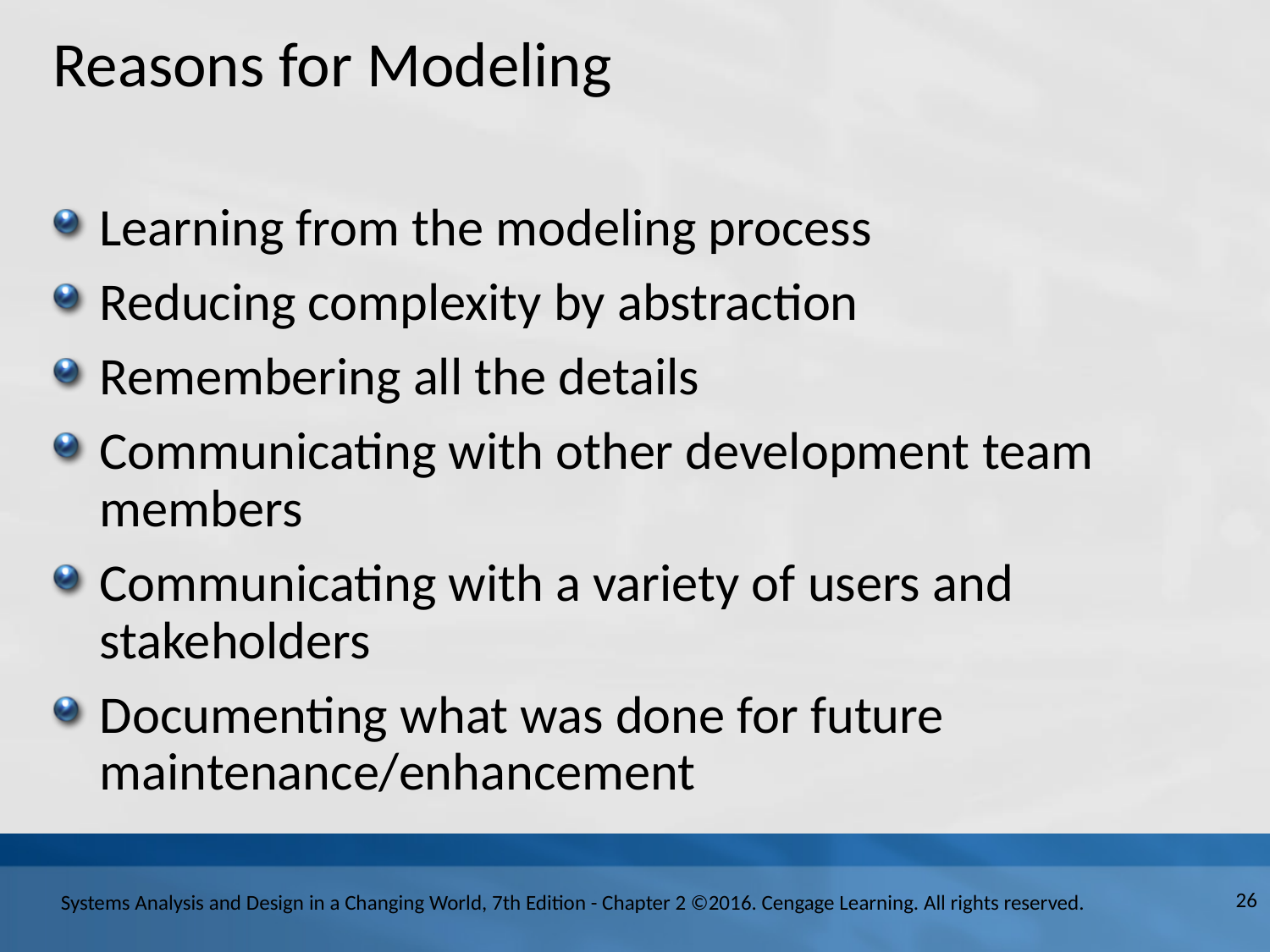

# Reasons for Modeling
Learning from the modeling process
Reducing complexity by abstraction
Remembering all the details
Communicating with other development team members
Communicating with a variety of users and stakeholders
Documenting what was done for future maintenance/enhancement
26